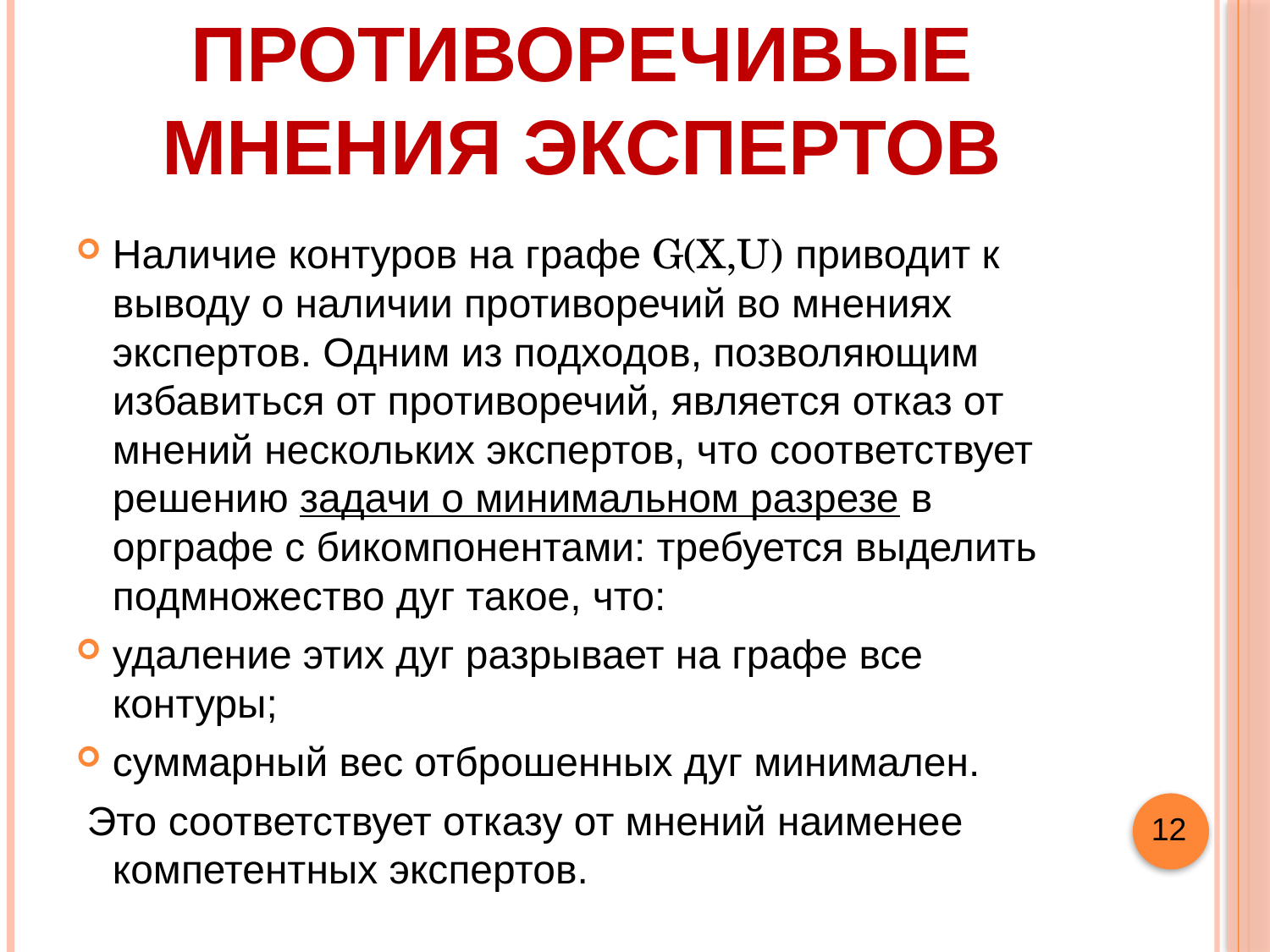

# Противоречивые мнения экспертов
Наличие контуров на графе G(X,U) приводит к выводу о наличии противоречий во мнениях экспертов. Одним из подходов, позволяющим избавиться от противоречий, является отказ от мнений нескольких экспертов, что соответствует решению задачи о минимальном разрезе в орграфе с бикомпонентами: требуется выделить подмножество дуг такое, что:
удаление этих дуг разрывает на графе все контуры;
суммарный вес отброшенных дуг минимален.
 Это соответствует отказу от мнений наименее компетентных экспертов.
  12